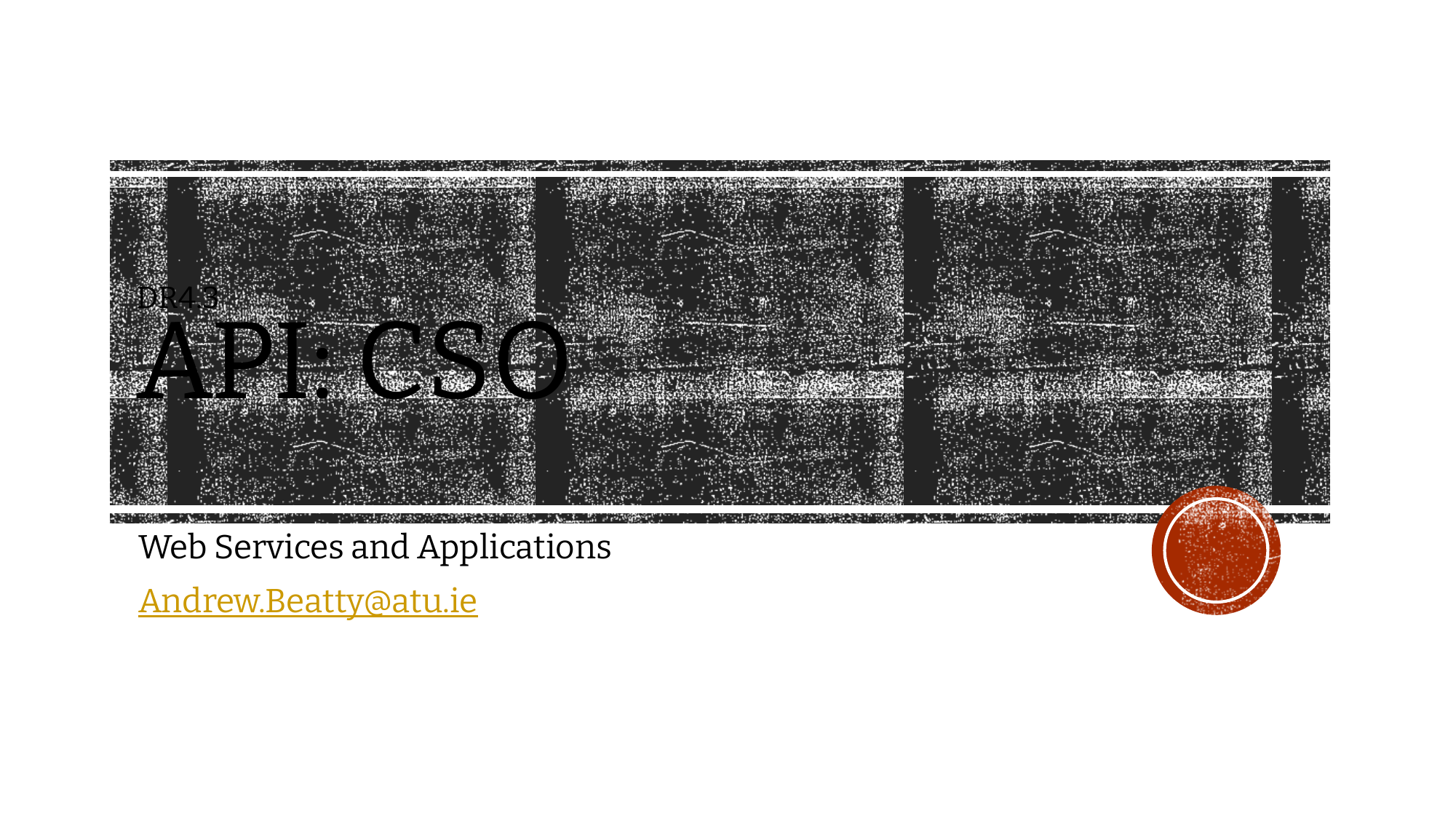

# DR4.3 API: CSO
Web Services and Applications
Andrew.Beatty@atu.ie